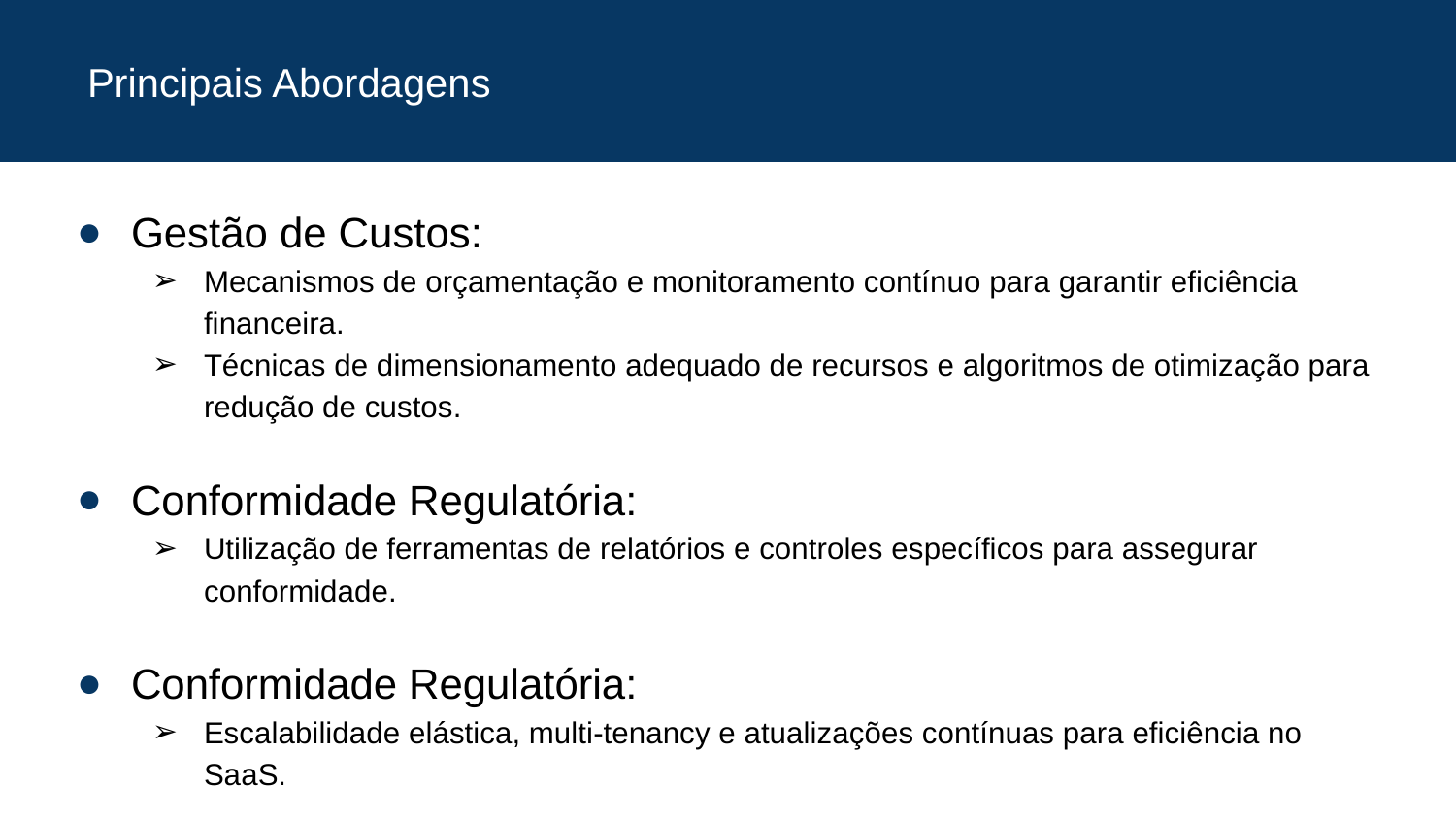

# Principais Abordagens
Gestão de Custos:
Mecanismos de orçamentação e monitoramento contínuo para garantir eficiência financeira.
Técnicas de dimensionamento adequado de recursos e algoritmos de otimização para redução de custos.

Conformidade Regulatória:
Utilização de ferramentas de relatórios e controles específicos para assegurar conformidade.

Conformidade Regulatória:
Escalabilidade elástica, multi-tenancy e atualizações contínuas para eficiência no SaaS.